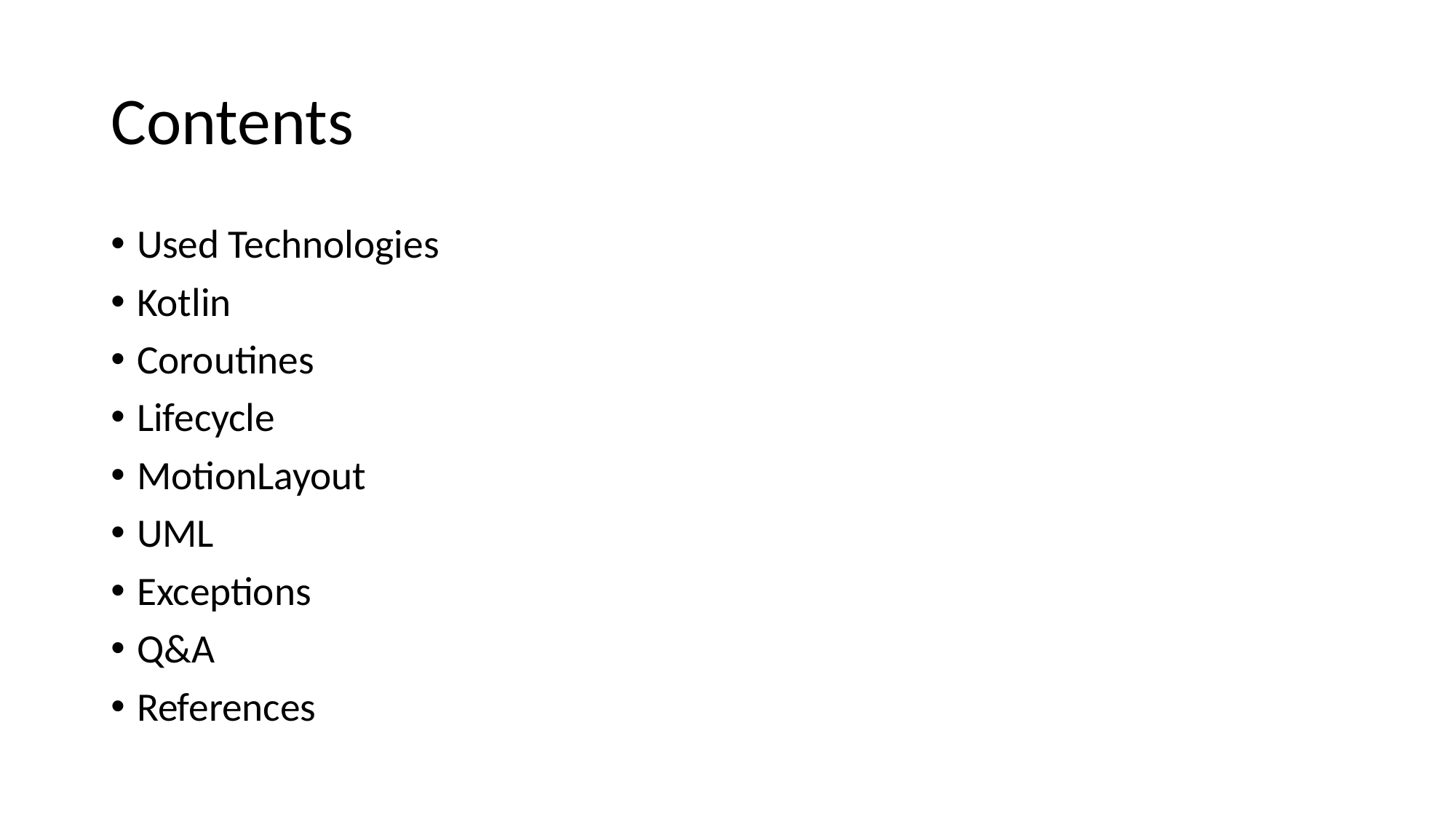

# Contents
Used Technologies
Kotlin
Coroutines
Lifecycle
MotionLayout
UML
Exceptions
Q&A
References